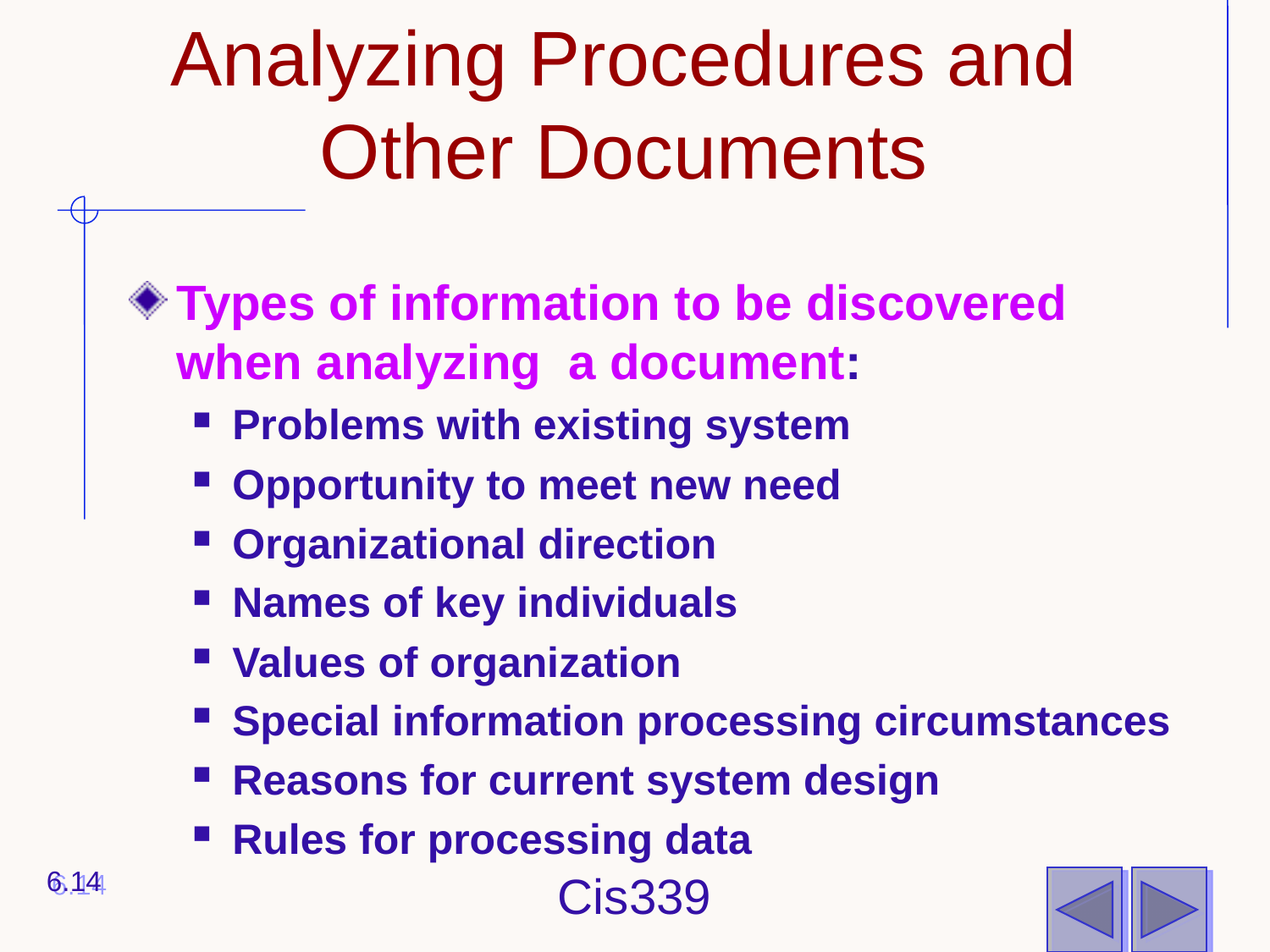

# Analyzing Procedures and Other Documents
Types of information to be discovered when analyzing  a document:
Problems with existing system
Opportunity to meet new need
Organizational direction
Names of key individuals
Values of organization
Special information processing circumstances
Reasons for current system design
Rules for processing data
6.14
Cis339